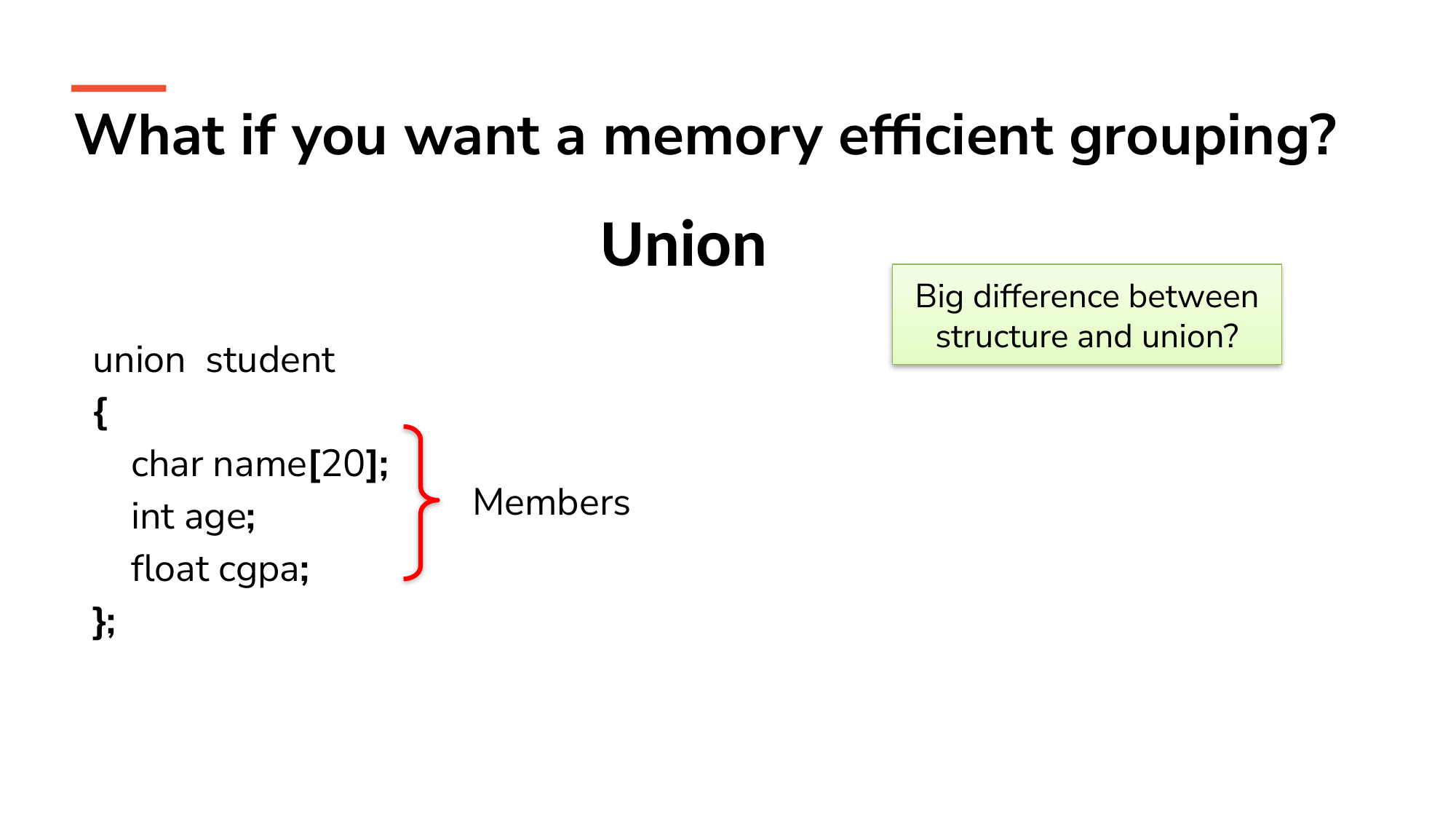

What if you want a memory efficient grouping?
             Union
Big difference between structure and union?
union  student
{
    char name[20];
    int age;
    float cgpa;
};

Members